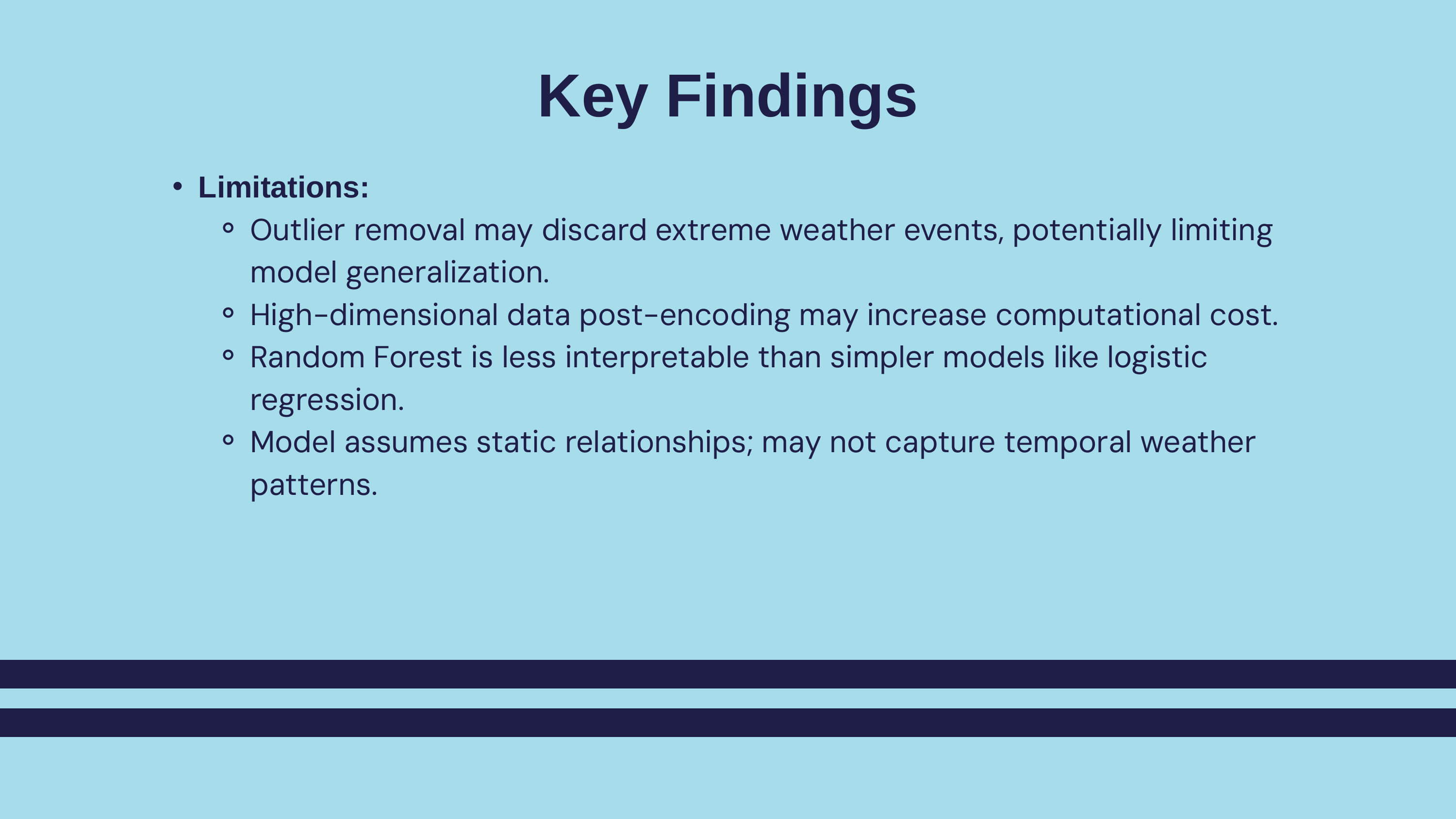

Key Findings
Limitations:
Outlier removal may discard extreme weather events, potentially limiting model generalization.
High-dimensional data post-encoding may increase computational cost.
Random Forest is less interpretable than simpler models like logistic regression.
Model assumes static relationships; may not capture temporal weather patterns.